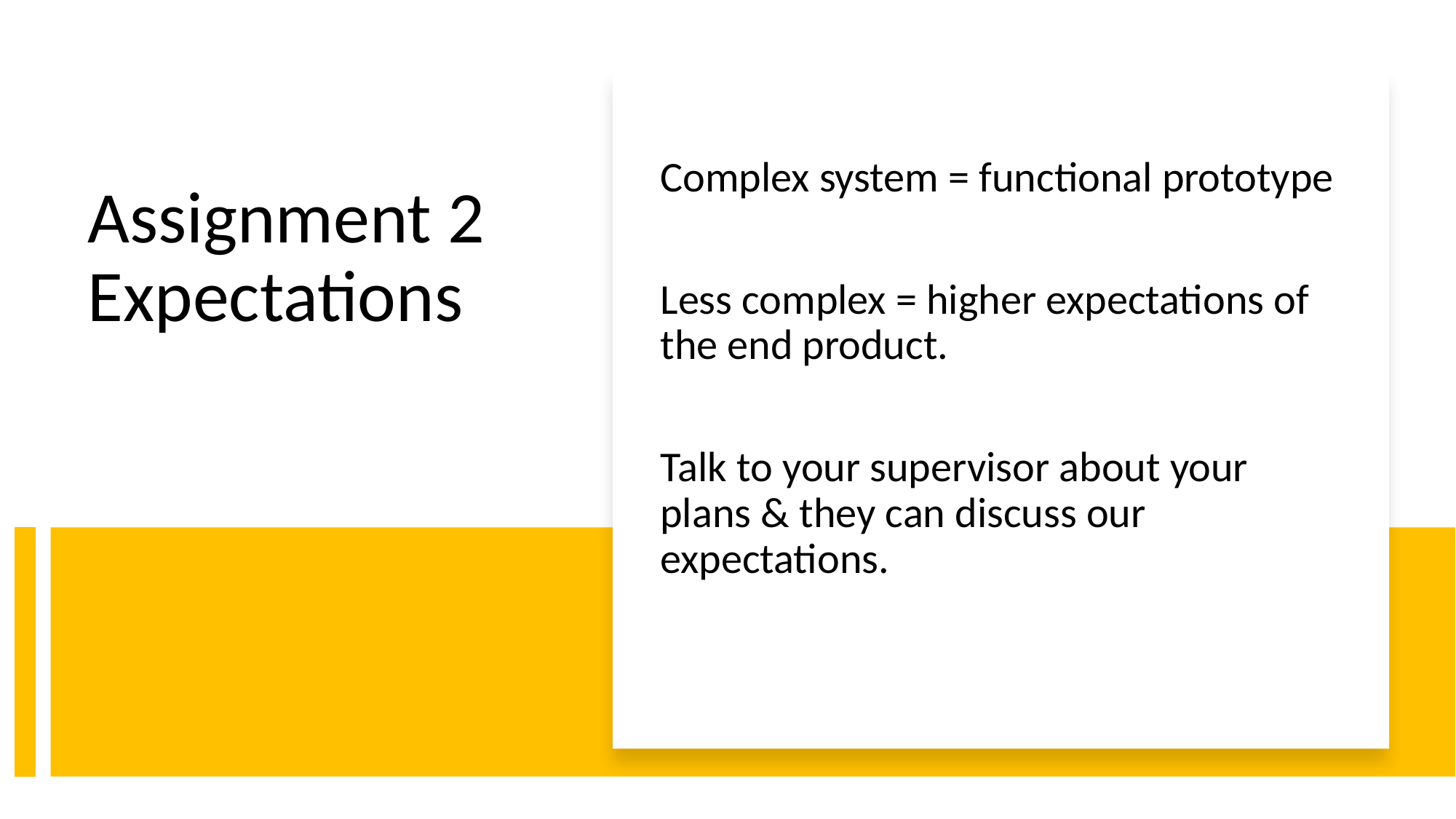

Complex system = functional prototype

Less complex = higher expectations of the end product.

Talk to your supervisor about your plans & they can discuss our expectations.
# Assignment 2 Expectations